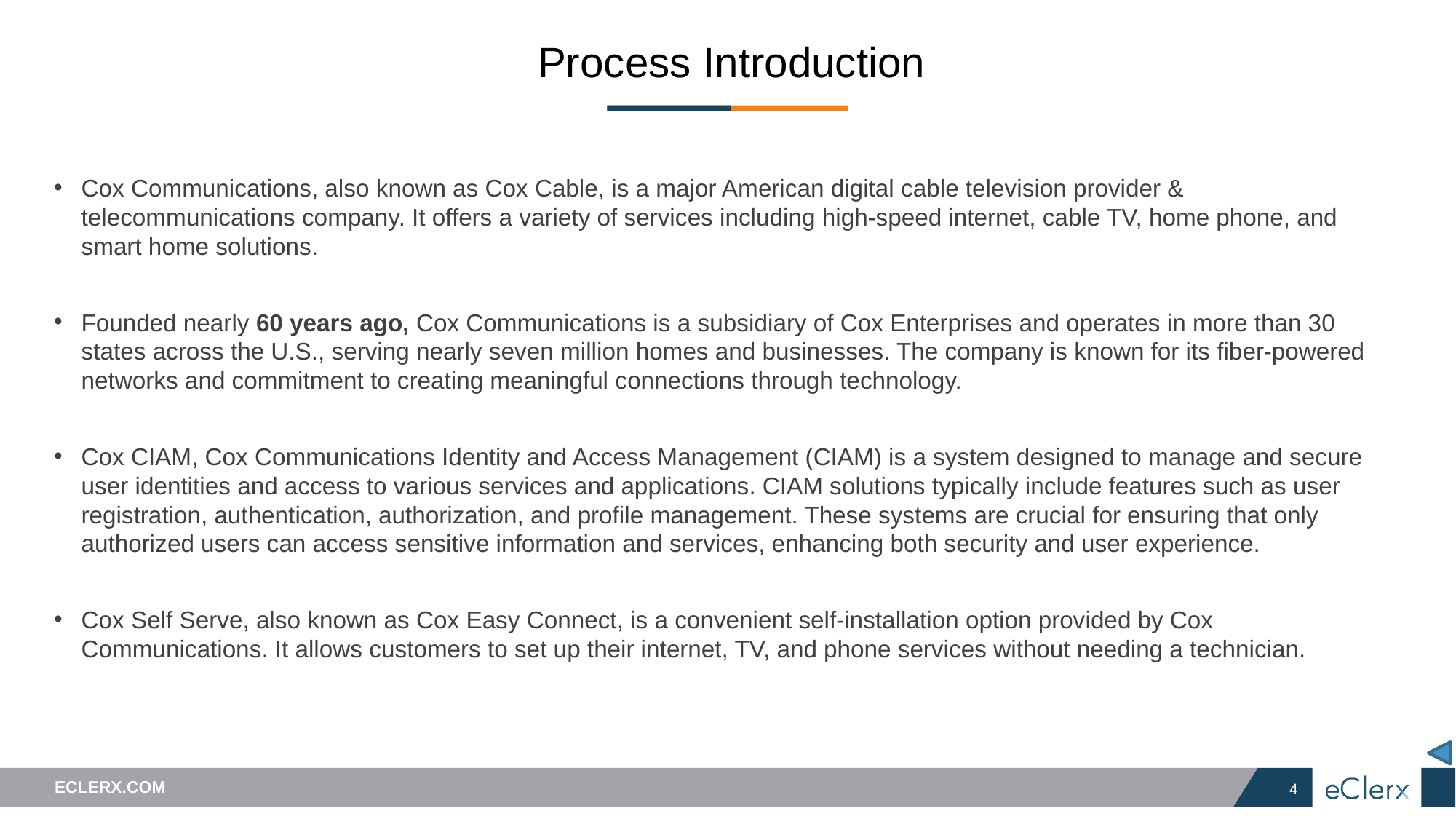

# Process Introduction

Cox Communications, also known as Cox Cable, is a major American digital cable television provider & telecommunications company. It offers a variety of services including high-speed internet, cable TV, home phone, and smart home solutions.

Founded nearly 60 years ago, Cox Communications is a subsidiary of Cox Enterprises and operates in more than 30 states across the U.S., serving nearly seven million homes and businesses. The company is known for its fiber-powered networks and commitment to creating meaningful connections through technology.

Cox CIAM, Cox Communications Identity and Access Management (CIAM) is a system designed to manage and secure user identities and access to various services and applications. CIAM solutions typically include features such as user registration, authentication, authorization, and profile management. These systems are crucial for ensuring that only authorized users can access sensitive information and services, enhancing both security and user experience.

Cox Self Serve, also known as Cox Easy Connect, is a convenient self-installation option provided by Cox Communications. It allows customers to set up their internet, TV, and phone services without needing a technician.